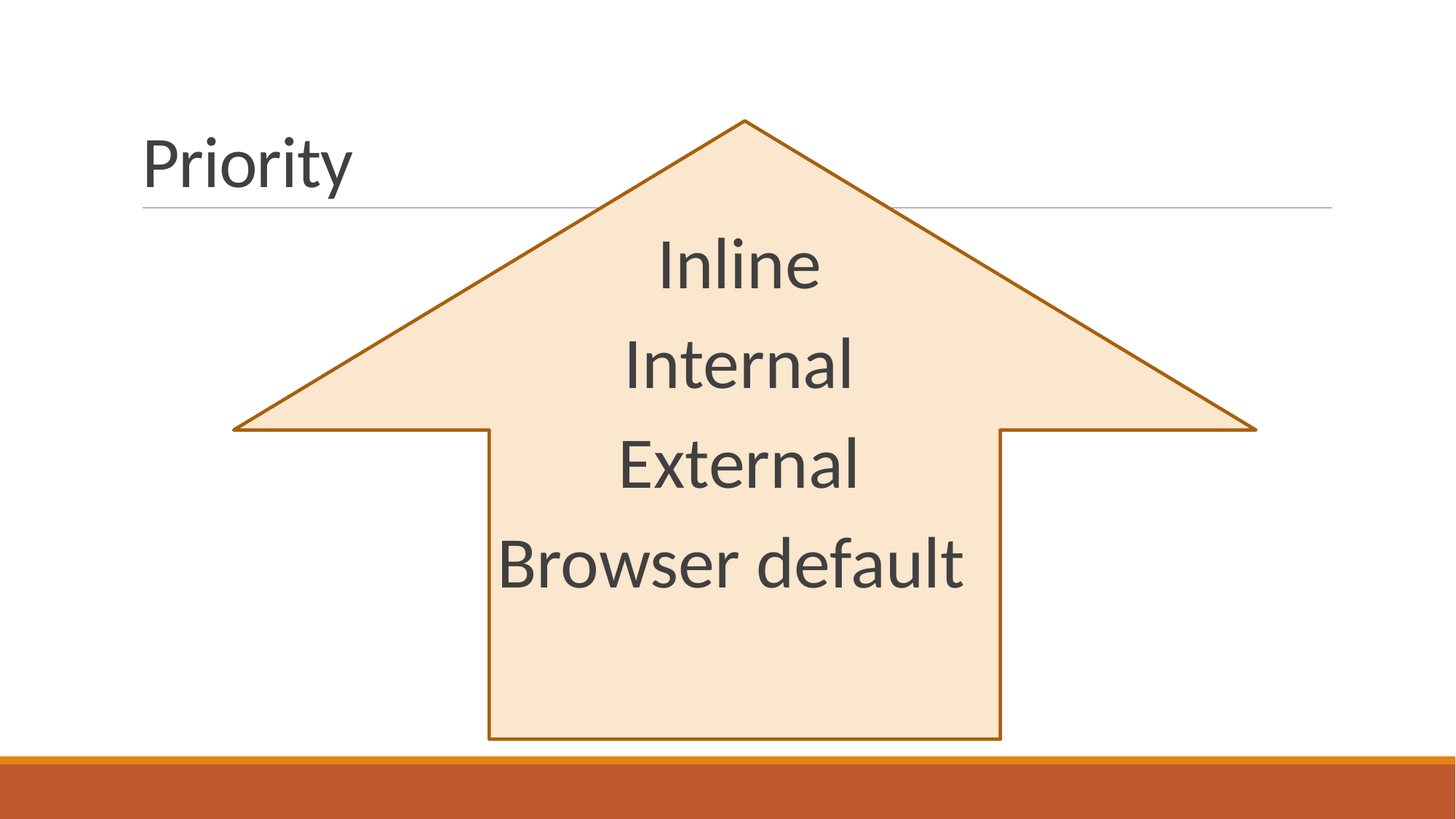

# Priority

Inline
Internal
External
Browser default